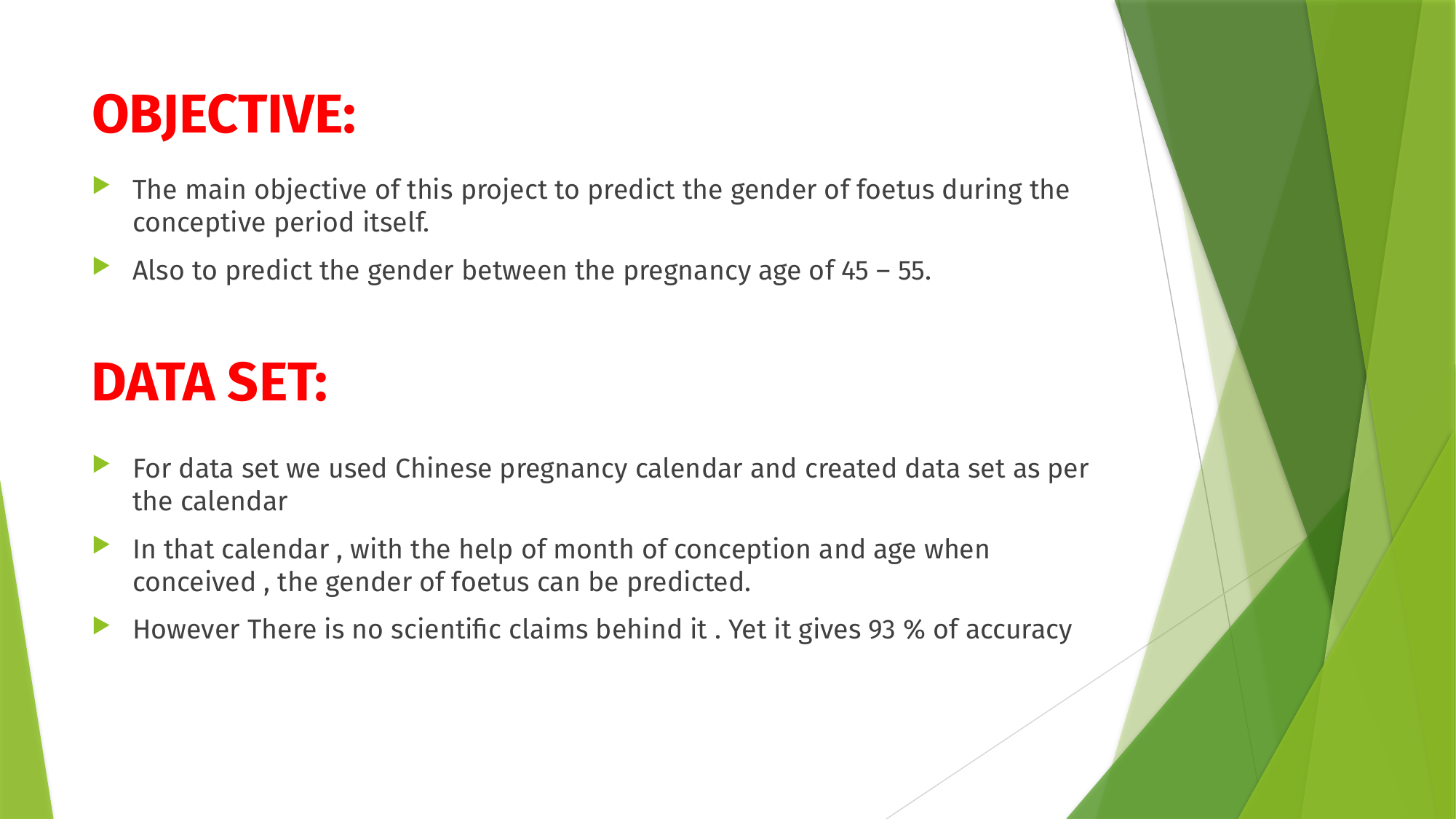

# OBJECTIVE:
The main objective of this project to predict the gender of foetus during the conceptive period itself.
Also to predict the gender between the pregnancy age of 45 – 55.
DATA SET:
For data set we used Chinese pregnancy calendar and created data set as per the calendar
In that calendar , with the help of month of conception and age when conceived , the gender of foetus can be predicted.
However There is no scientific claims behind it . Yet it gives 93 % of accuracy